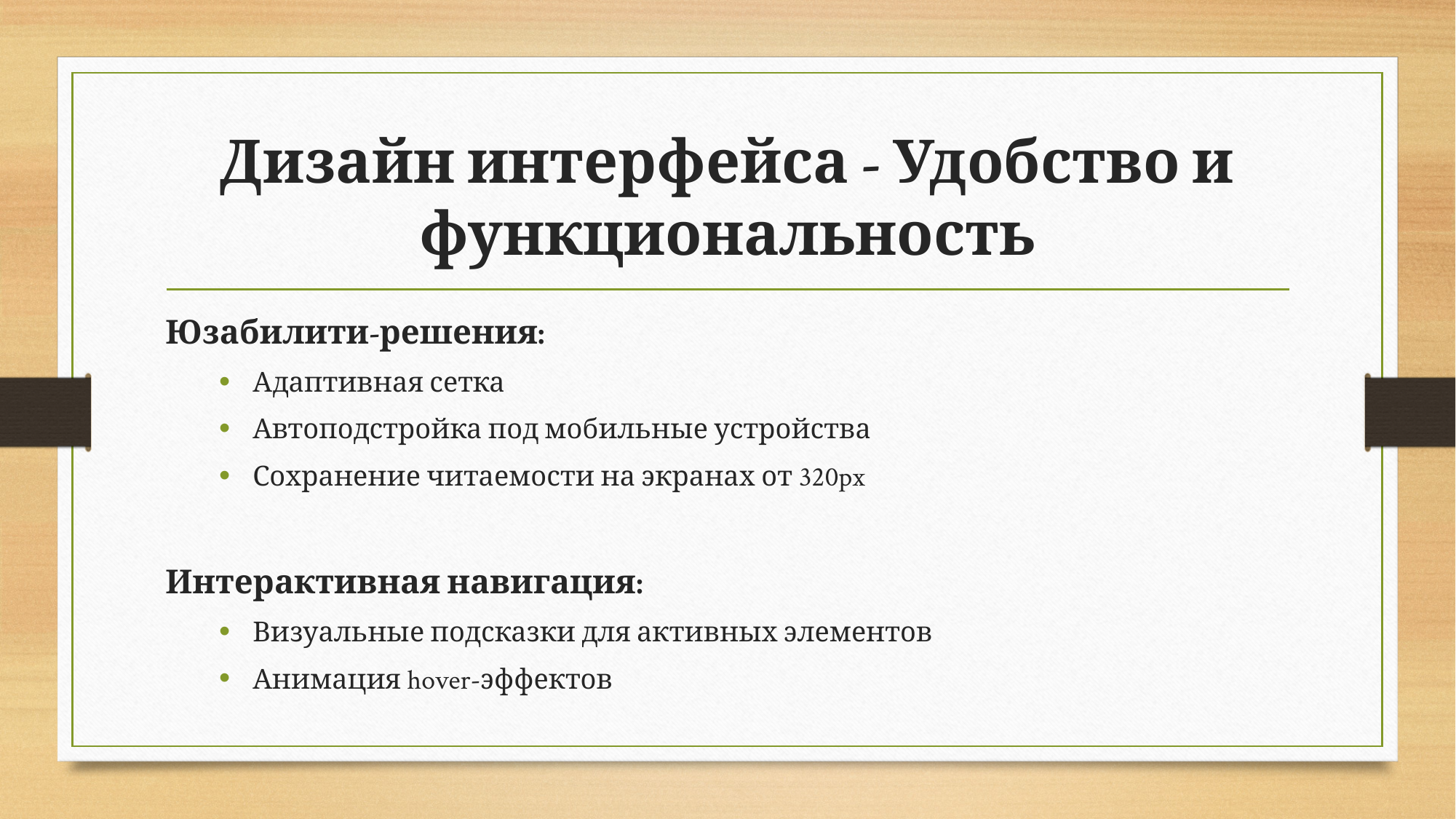

# Дизайн интерфейса - Удобство и функциональность
Юзабилити-решения:
Адаптивная сетка
Автоподстройка под мобильные устройства
Сохранение читаемости на экранах от 320px

Интерактивная навигация:
Визуальные подсказки для активных элементов
Анимация hover-эффектов